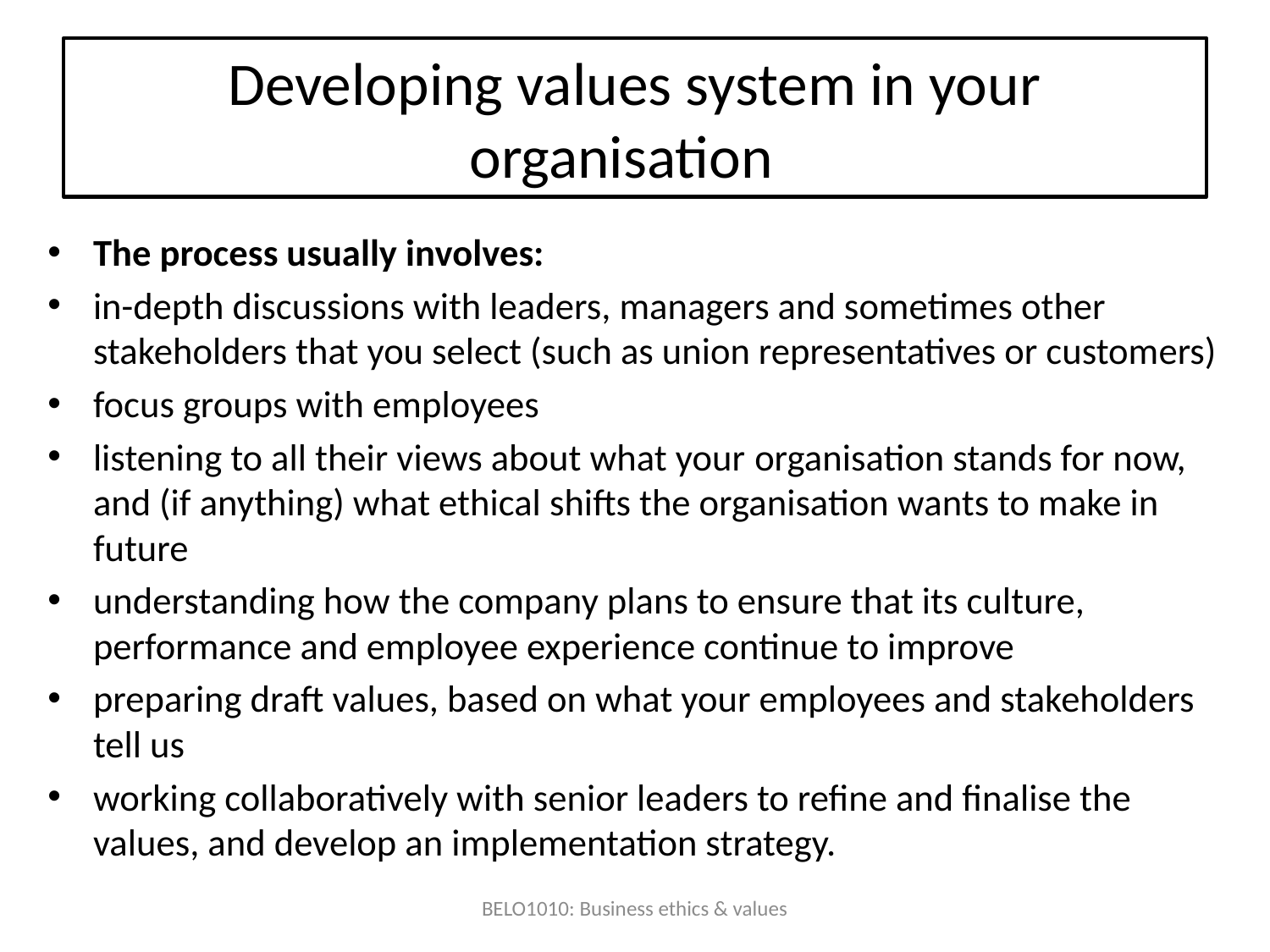

# Developing values system in your organisation
The process usually involves:
in-depth discussions with leaders, managers and sometimes other stakeholders that you select (such as union representatives or customers)
focus groups with employees
listening to all their views about what your organisation stands for now, and (if anything) what ethical shifts the organisation wants to make in future
understanding how the company plans to ensure that its culture, performance and employee experience continue to improve
preparing draft values, based on what your employees and stakeholders tell us
working collaboratively with senior leaders to refine and finalise the values, and develop an implementation strategy.

BELO1010: Business ethics & values